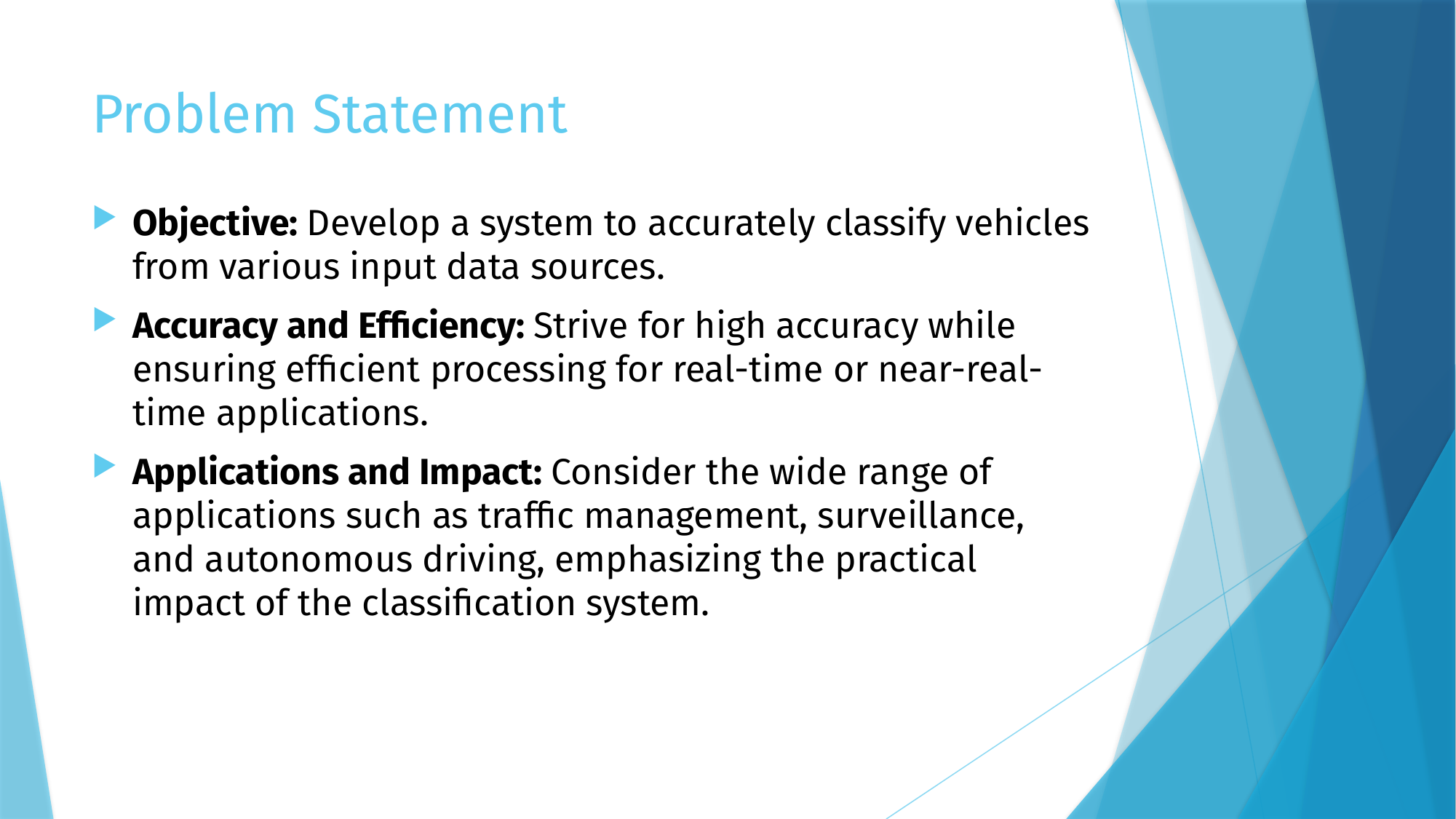

# Problem Statement
Objective: Develop a system to accurately classify vehicles from various input data sources.
Accuracy and Efficiency: Strive for high accuracy while ensuring efficient processing for real-time or near-real-time applications.
Applications and Impact: Consider the wide range of applications such as traffic management, surveillance, and autonomous driving, emphasizing the practical impact of the classification system.